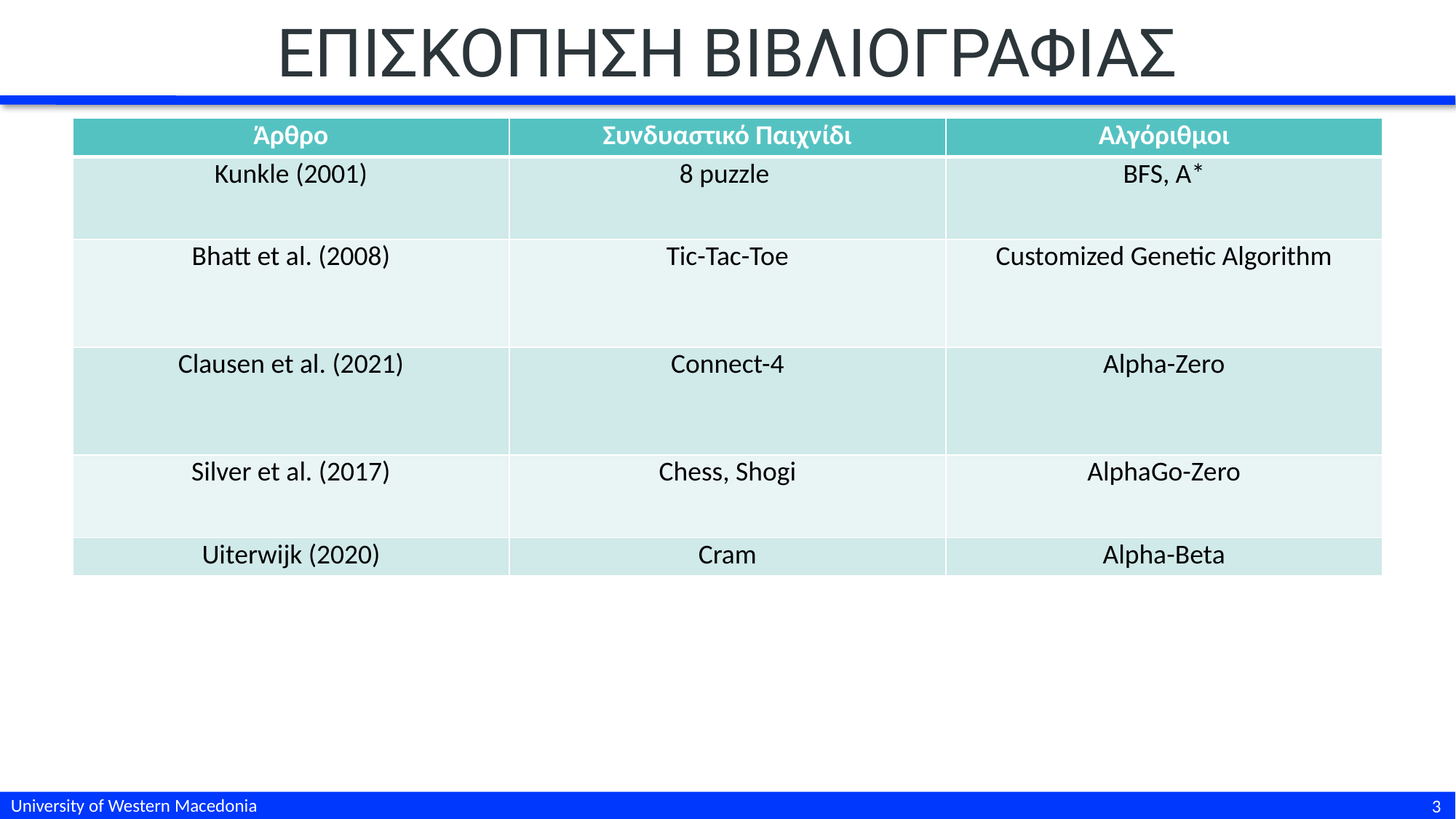

# ΕΠΙΣΚΟΠΗΣΗ ΒΙΒΛΙΟΓΡΑΦΙΑΣ
| Άρθρο | Συνδυαστικό Παιχνίδι | Αλγόριθμοι |
| --- | --- | --- |
| Kunkle (2001) | 8 puzzle | BFS, A\* |
| Bhatt et al. (2008) | Tic-Tac-Toe | Customized Genetic Algorithm |
| Clausen et al. (2021) | Connect-4 | Alpha-Zero |
| Silver et al. (2017) | Chess, Shogi | AlphaGo-Zero |
| Uiterwijk (2020) | Cram | Alpha-Beta |